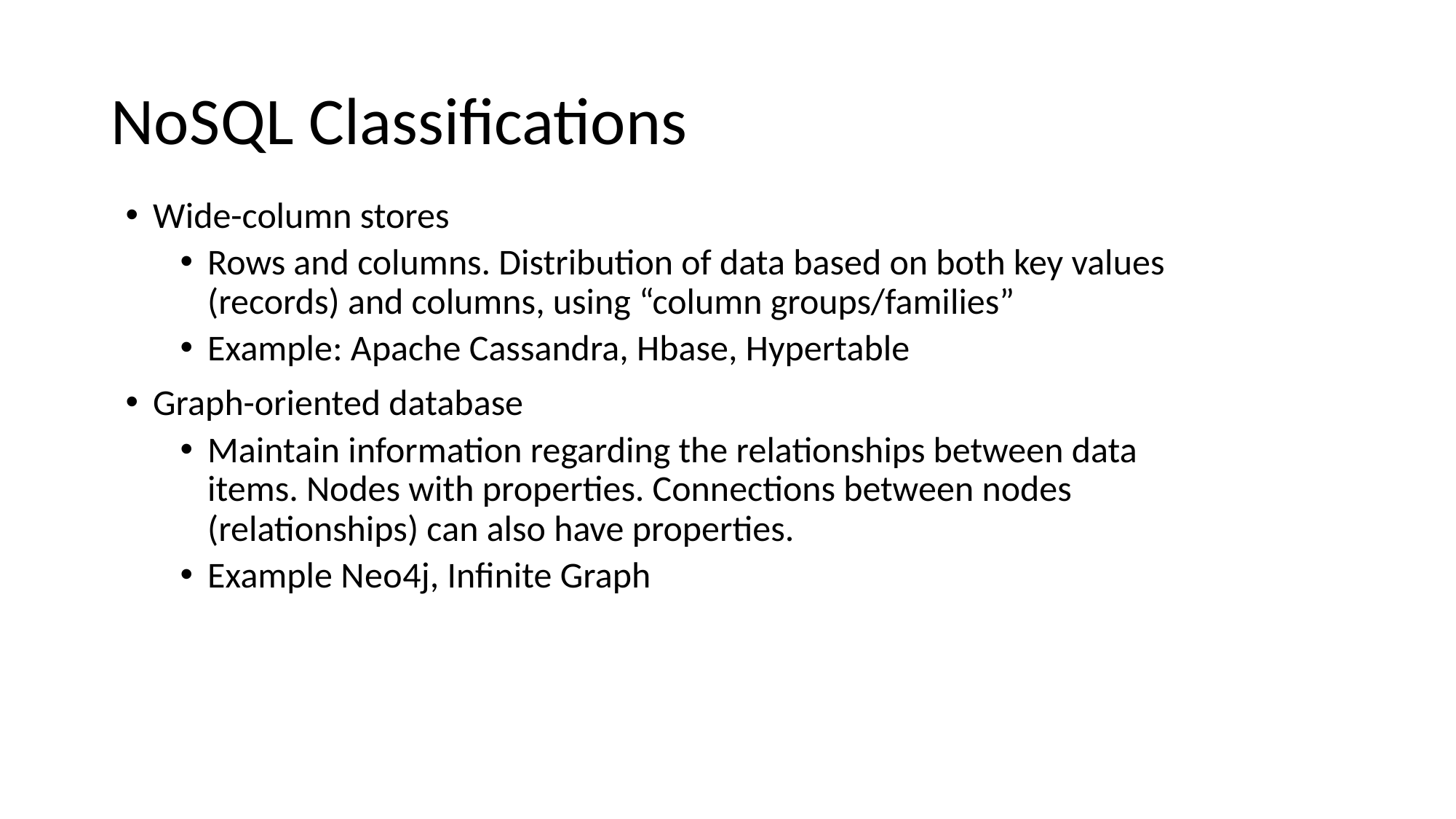

# No S Q L Classifications
Wide-column stores
Rows and columns. Distribution of data based on both key values (records) and columns, using “column groups/families”
Example: Apache Cassandra, Hbase, Hypertable
Graph-oriented database
Maintain information regarding the relationships between data items. Nodes with properties. Connections between nodes (relationships) can also have properties.
Example N e o 4 j, Infinite Graph